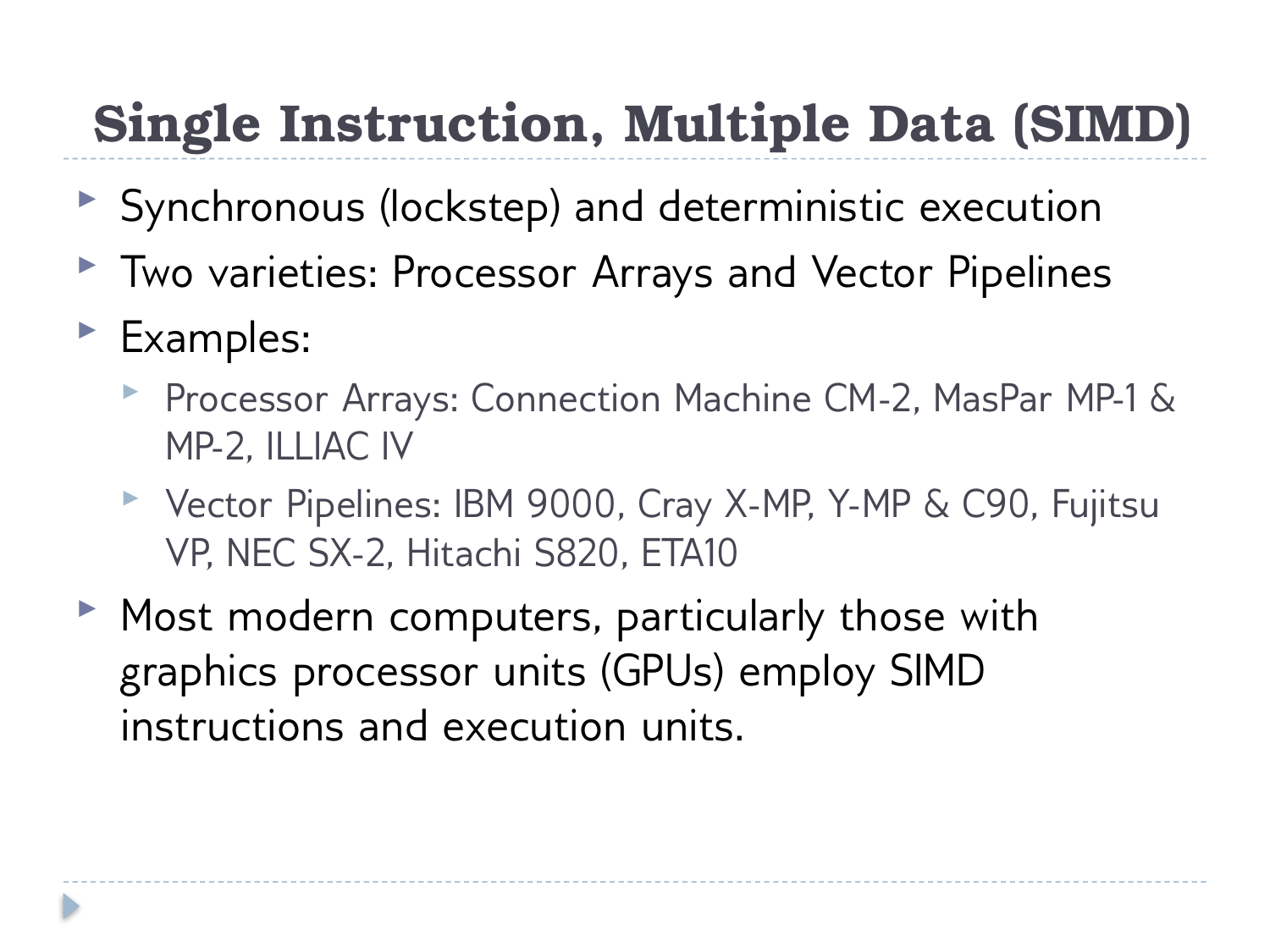

# Single Instruction, Multiple Data (SIMD)
Synchronous (lockstep) and deterministic execution
Two varieties: Processor Arrays and Vector Pipelines
Examples:
Processor Arrays: Connection Machine CM-2, MasPar MP-1 & MP-2, ILLIAC IV
Vector Pipelines: IBM 9000, Cray X-MP, Y-MP & C90, Fujitsu VP, NEC SX-2, Hitachi S820, ETA10
Most modern computers, particularly those with graphics processor units (GPUs) employ SIMD instructions and execution units.